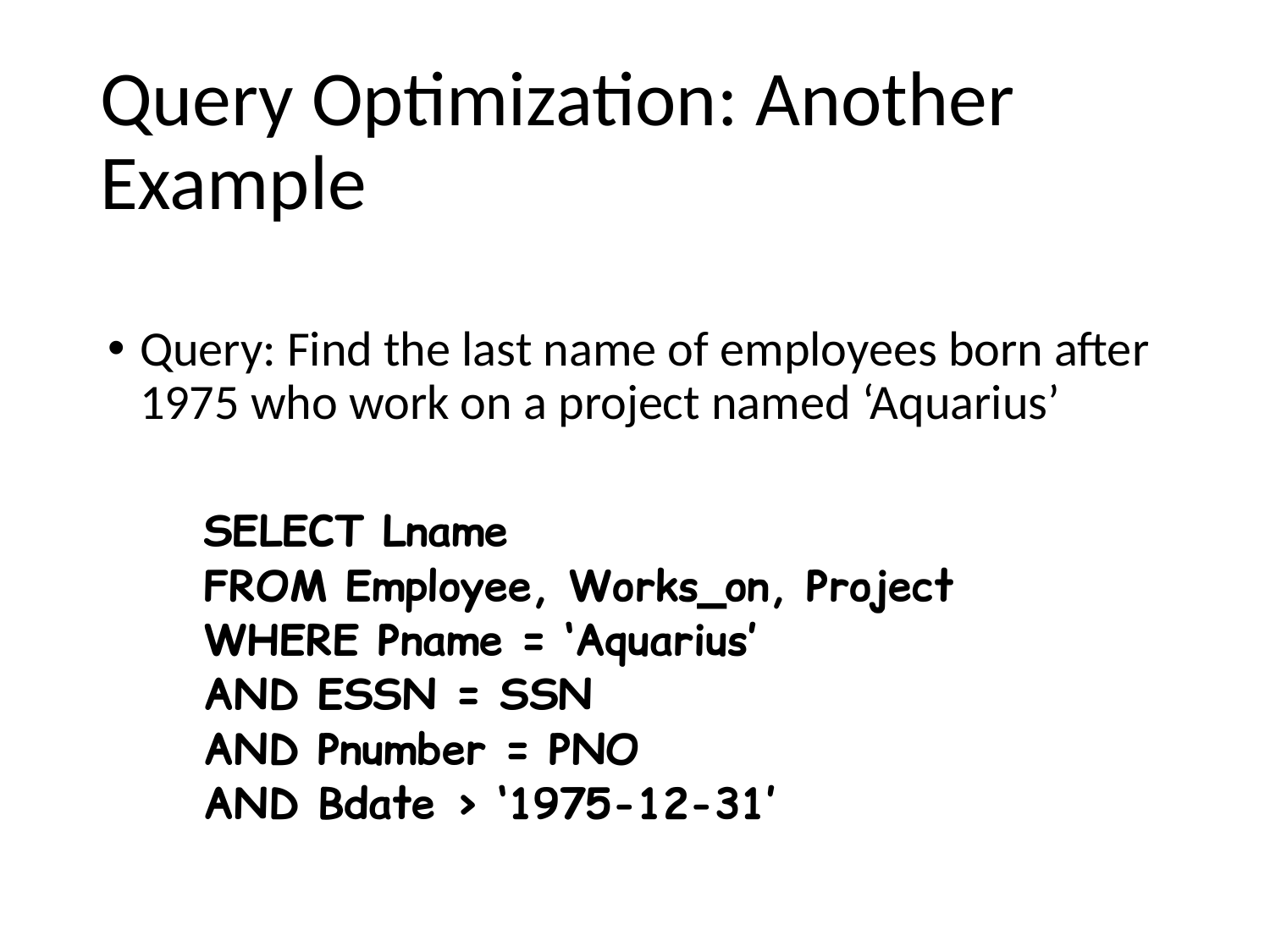

# Query Optimization: Another Example
Query: Find the last name of employees born after 1975 who work on a project named ‘Aquarius’

	SELECT Lname
	FROM Employee, Works_on, Project
	WHERE Pname = ‘Aquarius’
	AND ESSN = SSN
	AND Pnumber = PNO
	AND Bdate > ‘1975-12-31’